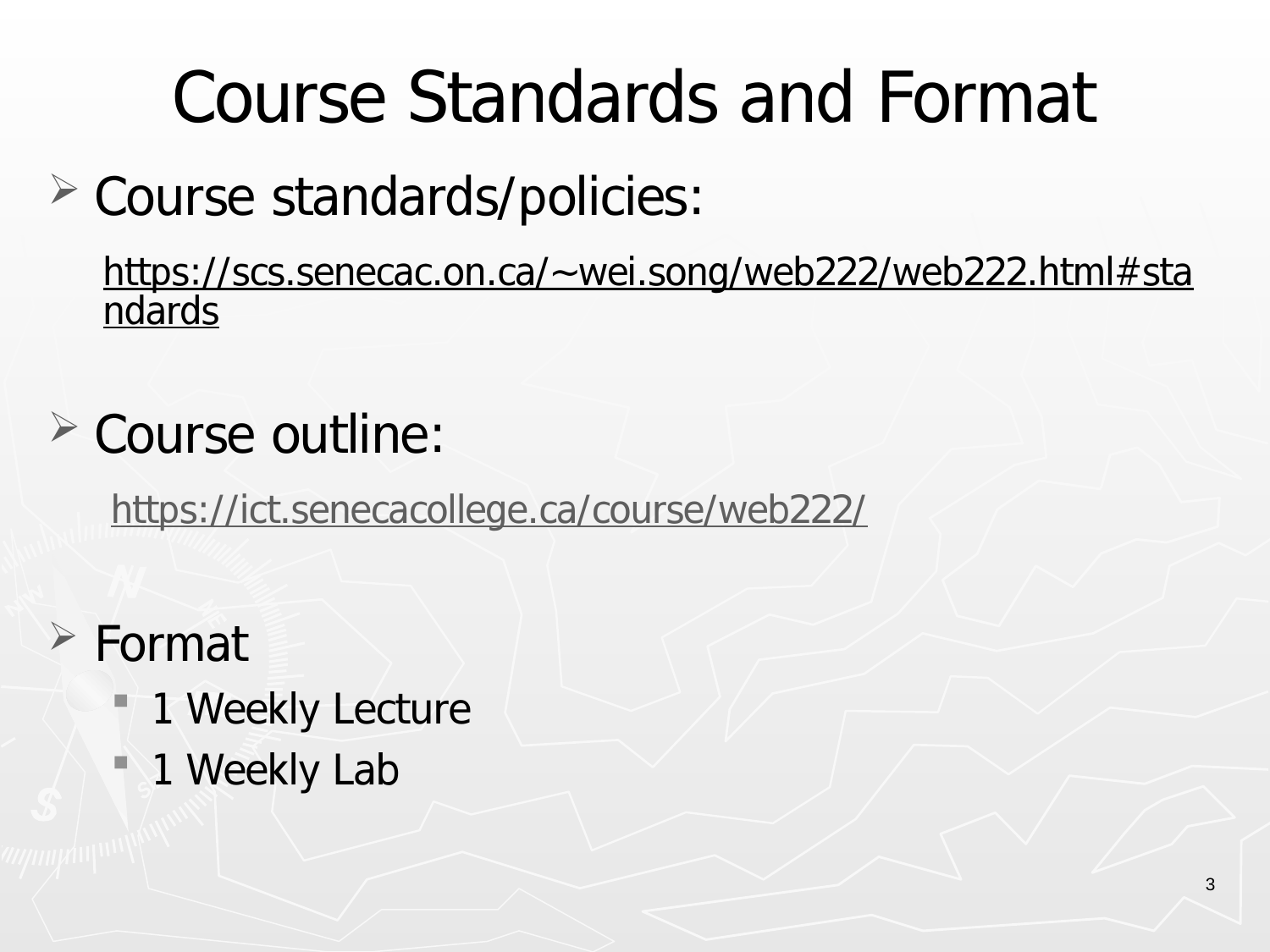

# Course Standards and Format
Course standards/policies:
https://scs.senecac.on.ca/~wei.song/web222/web222.html#standards
Course outline:
https://ict.senecacollege.ca/course/web222/

Format
1 Weekly Lecture
1 Weekly Lab

3